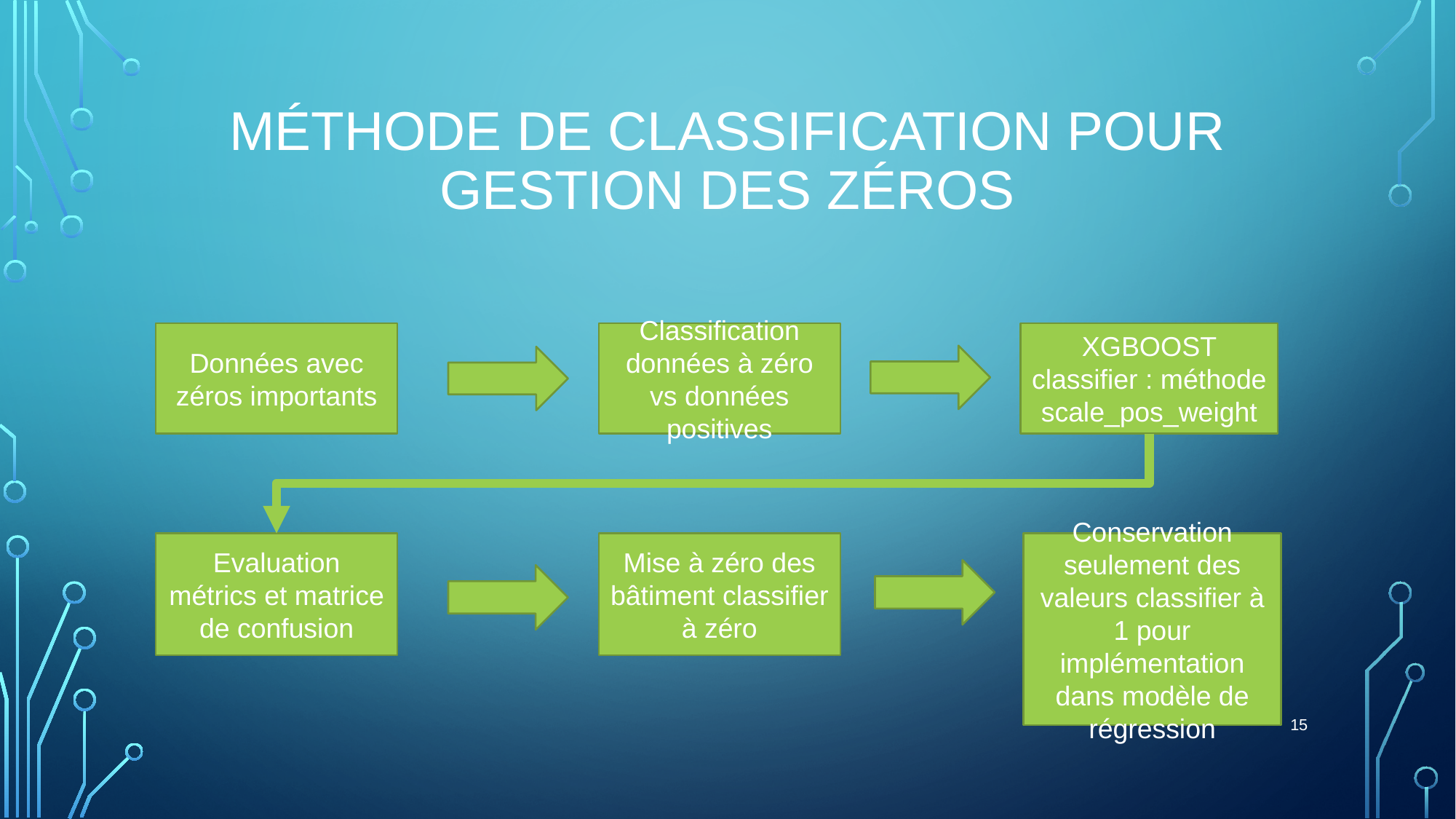

# Méthode de classification pour gestion des zéros
Données avec zéros importants
Classification données à zéro vs données positives
XGBOOST classifier : méthode scale_pos_weight

Evaluation métrics et matrice de confusion
Mise à zéro des bâtiment classifier à zéro
Conservation seulement des valeurs classifier à 1 pour implémentation dans modèle de régression

15